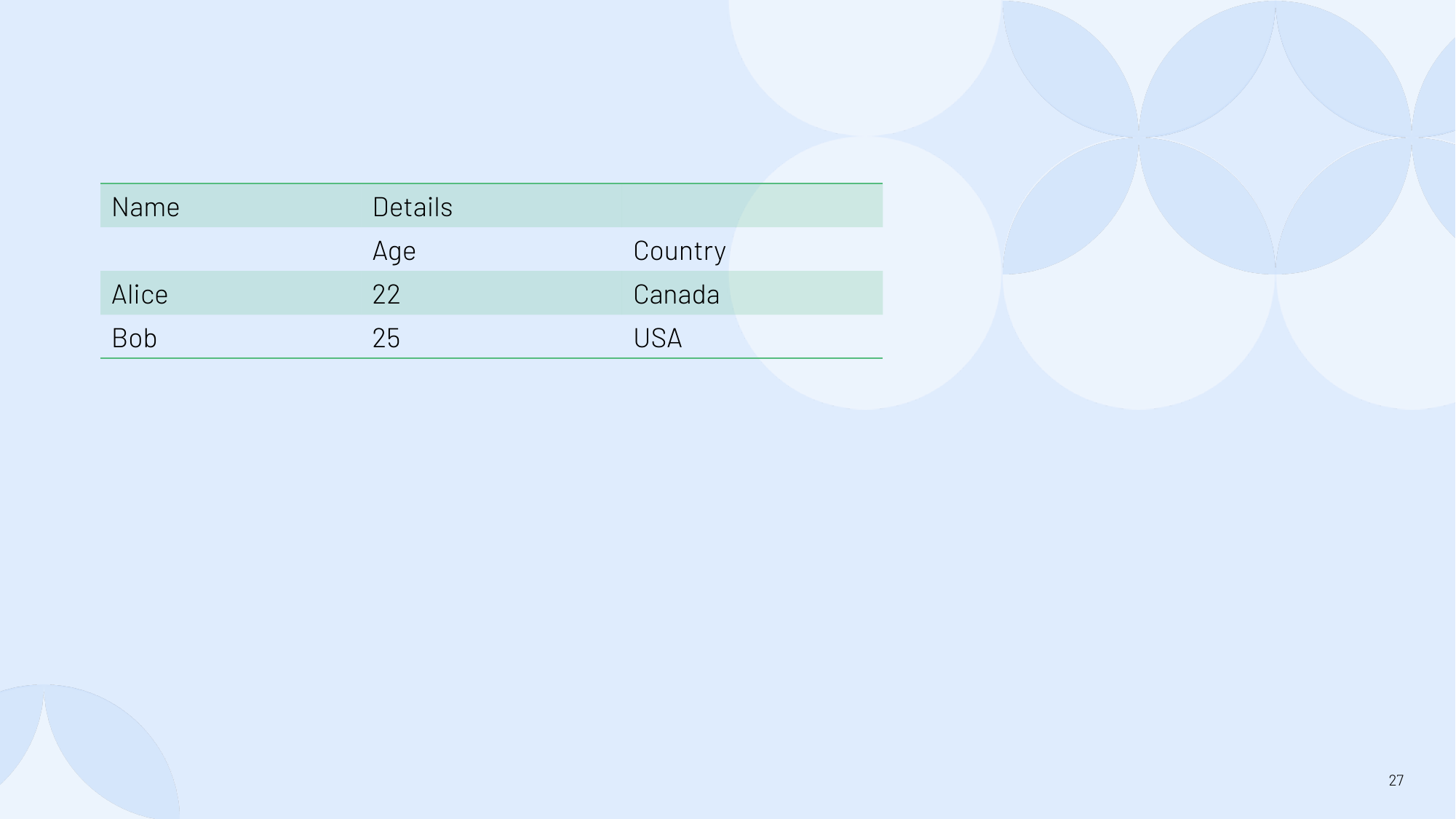

| Name | Details |  |
| --- | --- | --- |
|  | Age | Country |
| Alice | 22 | Canada |
| Bob | 25 | USA |
27